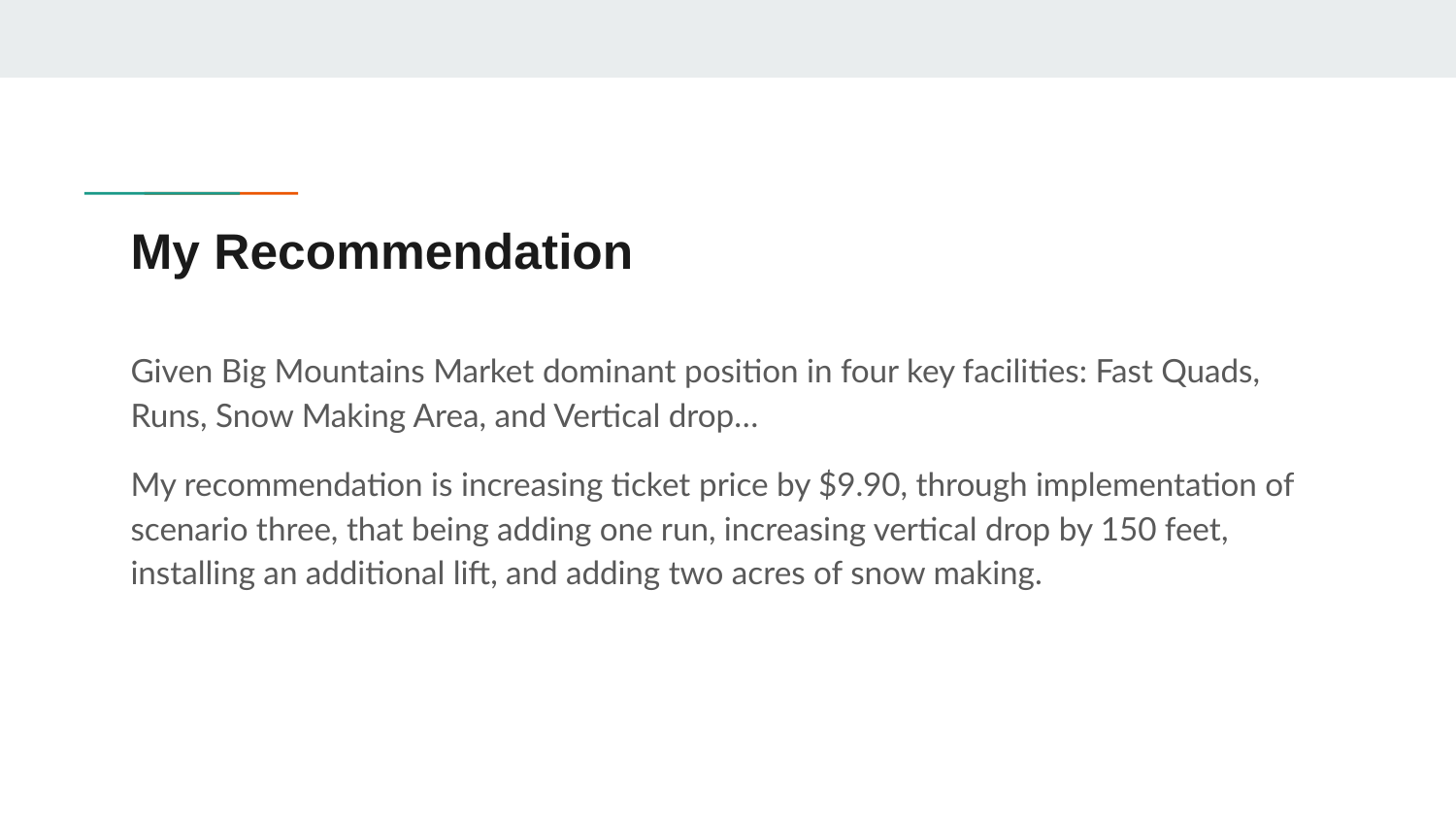

# My Recommendation
Given Big Mountains Market dominant position in four key facilities: Fast Quads, Runs, Snow Making Area, and Vertical drop…
My recommendation is increasing ticket price by $9.90, through implementation of scenario three, that being adding one run, increasing vertical drop by 150 feet, installing an additional lift, and adding two acres of snow making.